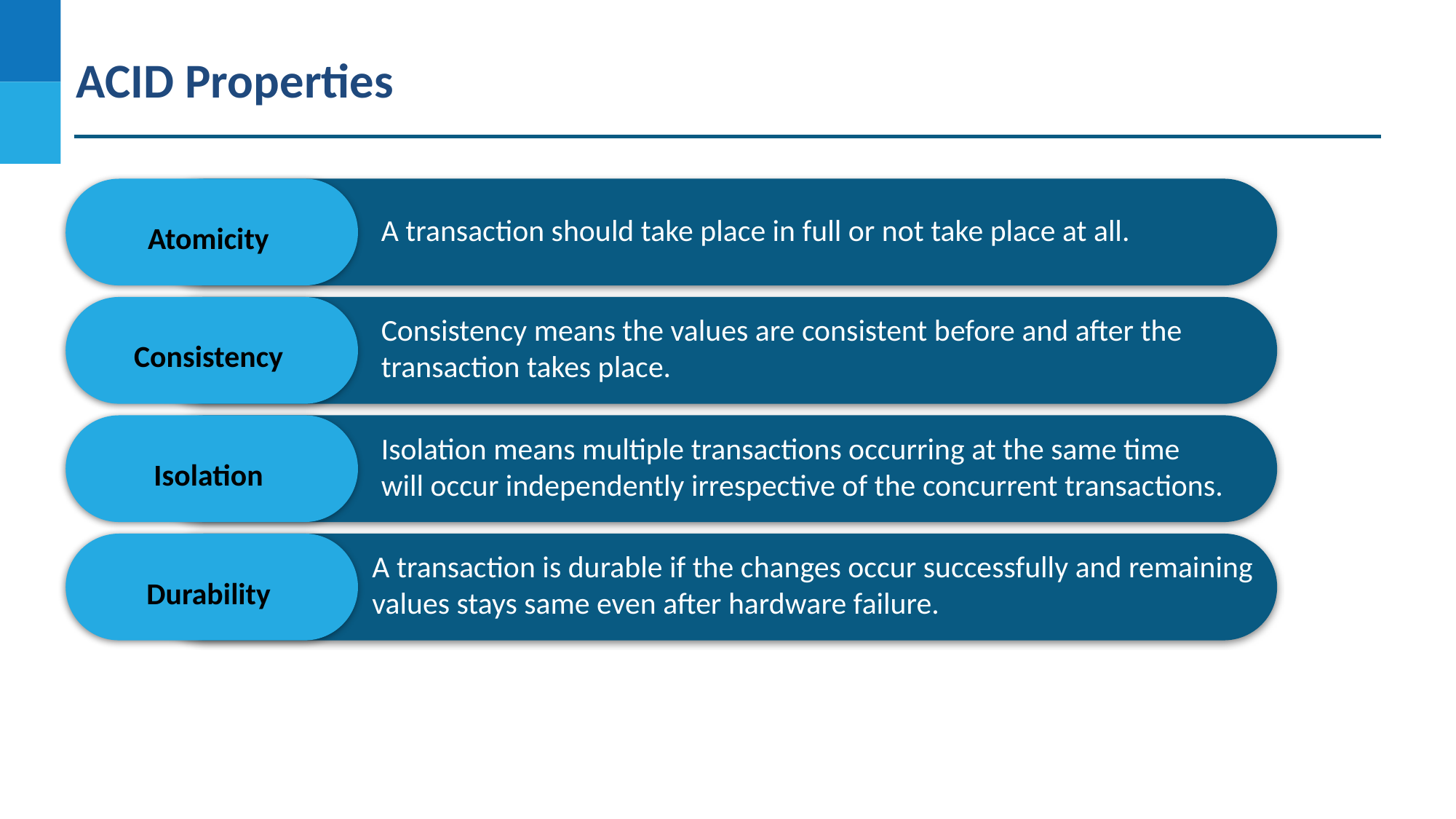

ACID Properties

A transaction should take place in full or not take place at all.
Atomicity

Consistency means the values are consistent before and after the transaction takes place.
Consistency

Isolation means multiple transactions occurring at the same time will occur independently irrespective of the concurrent transactions.
Isolation

A transaction is durable if the changes occur successfully and remaining values stays same even after hardware failure.
Durability